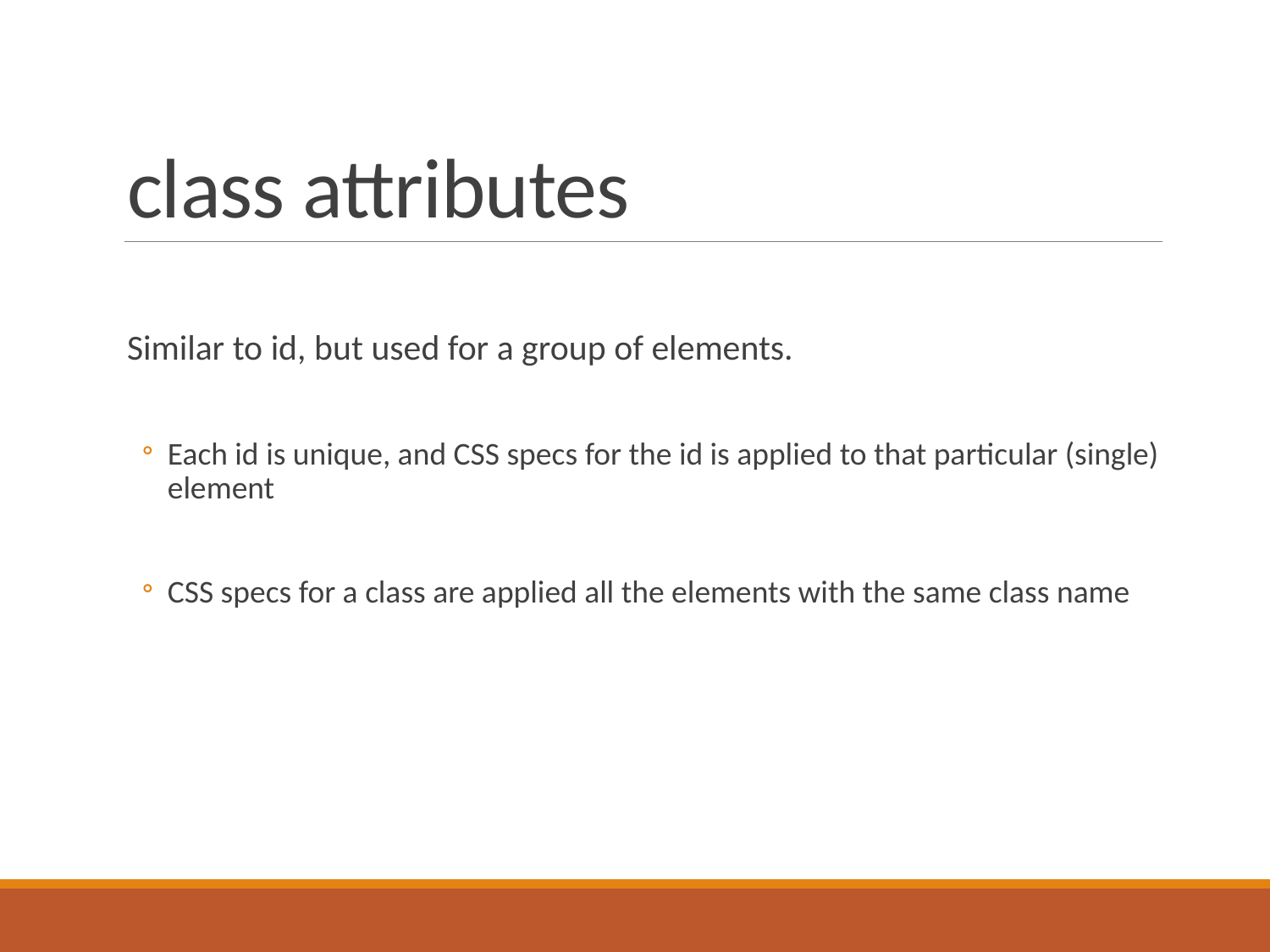

# class attributes

Similar to id, but used for a group of elements.

Each id is unique, and CSS specs for the id is applied to that particular (single) element

CSS specs for a class are applied all the elements with the same class name